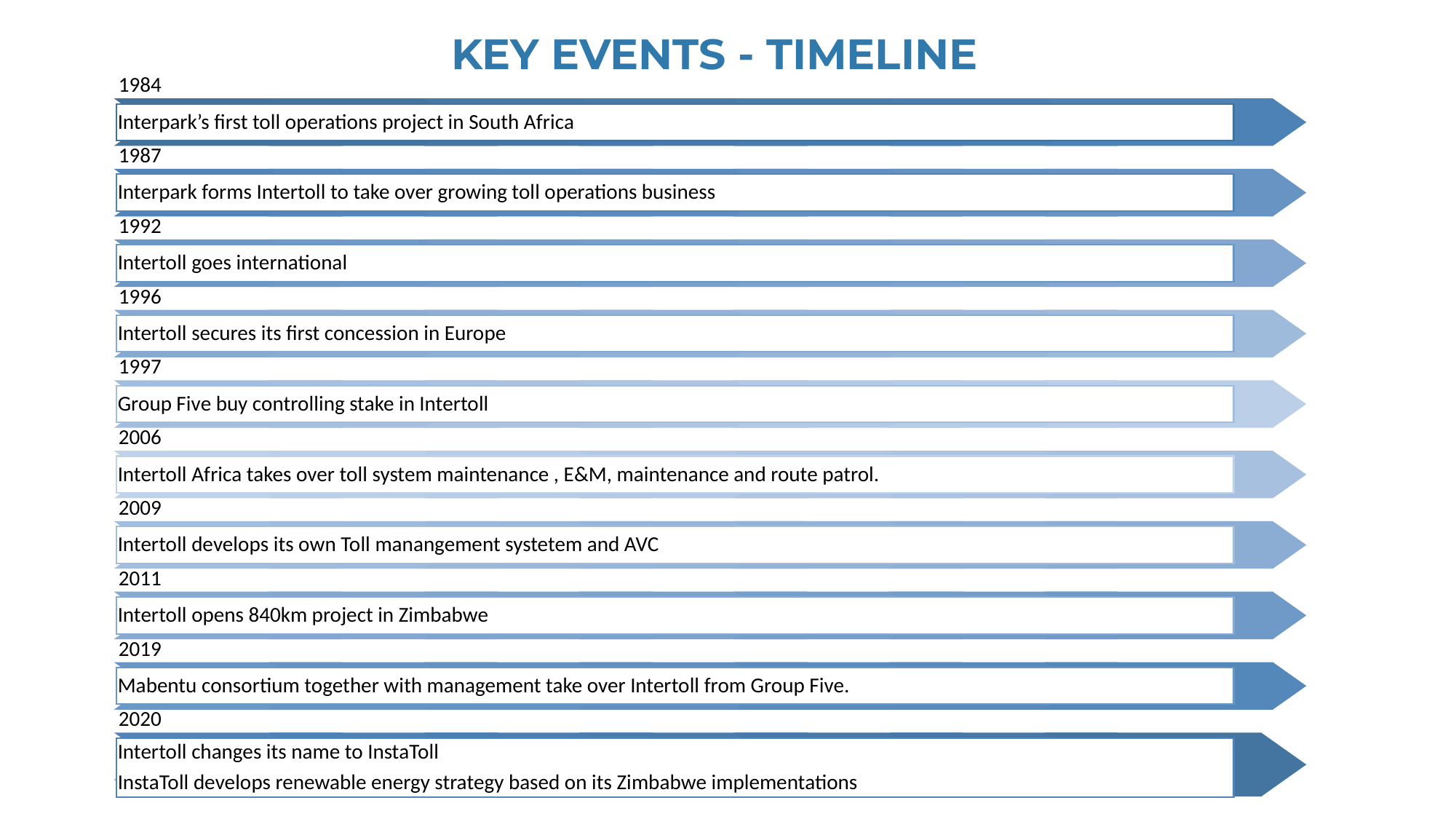

KEY EVENTS - TIMELINE
1984

Interpark’s first toll operations project in South Africa
1987

Interpark forms Intertoll to take over growing toll operations business
1992

Intertoll goes international
1996

Intertoll secures its first concession in Europe
1997

Group Five buy controlling stake in Intertoll
2006

Intertoll Africa takes over toll system maintenance , E&M, maintenance and route patrol.
2009

Intertoll develops its own Toll manangement systetem and AVC
2011

Intertoll opens 840km project in Zimbabwe
2019

Mabentu consortium together with management take over Intertoll from Group Five.
2020

Intertoll changes its name to InstaToll
InstaToll develops renewable energy strategy based on its Zimbabwe implementations